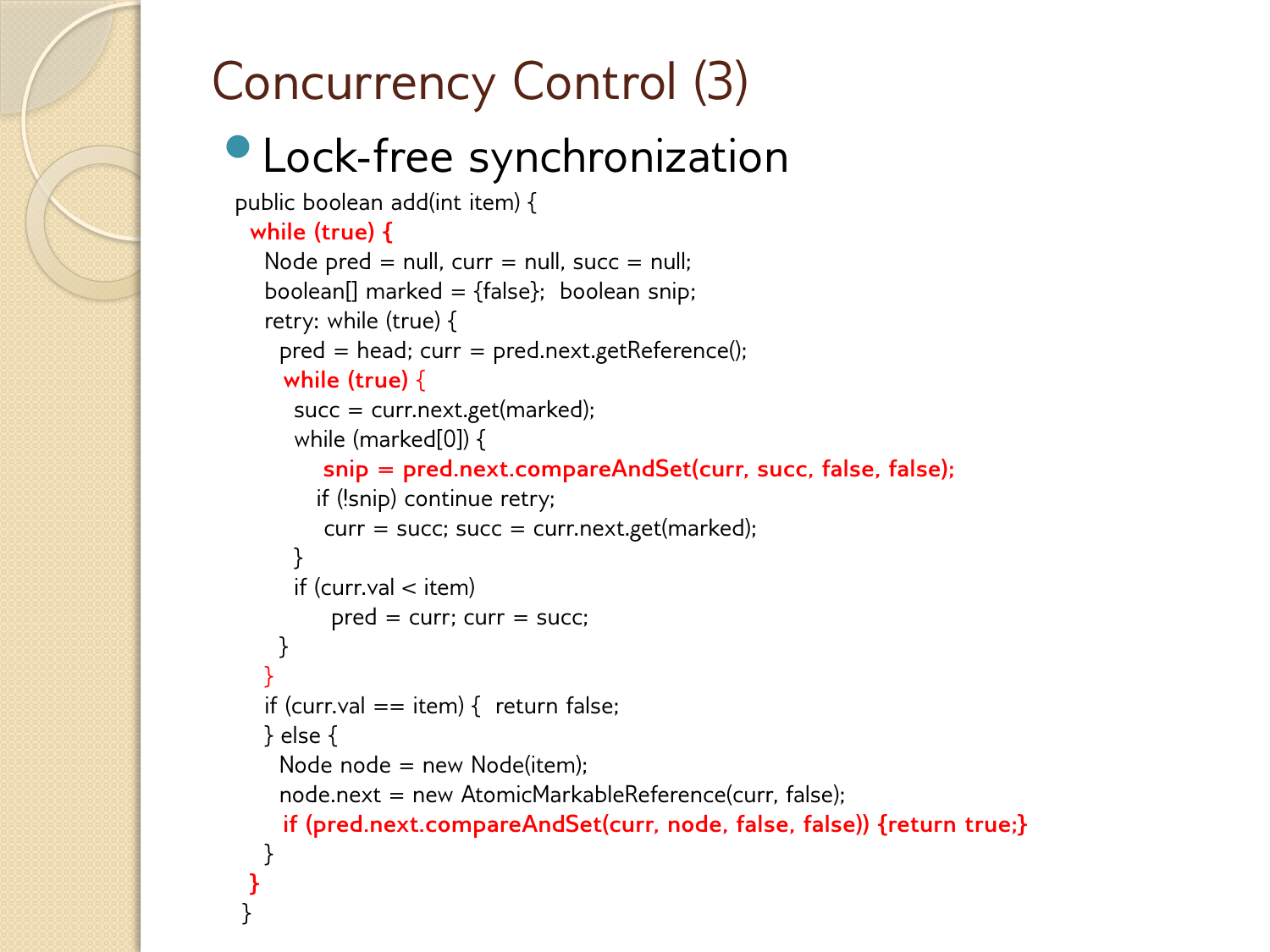

# Concurrency Control (3)
Lock-free synchronization
public boolean add(int item) {
  while (true) {
    Node pred = null, curr = null, succ = null;
    boolean[] marked = {false};  boolean snip;
    retry: while (true) {
      pred = head; curr = pred.next.getReference();
      while (true) {
        succ = curr.next.get(marked);
        while (marked[0]) {
           snip = pred.next.compareAndSet(curr, succ, false, false);
           if (!snip) continue retry;
            curr = succ; succ = curr.next.get(marked);
        }
        if (curr.val < item)
             pred = curr; curr = succ;
      }
    }
    if (curr.val == item) {  return false;
    } else {
      Node node = new Node(item);
      node.next = new AtomicMarkableReference(curr, false);
      if (pred.next.compareAndSet(curr, node, false, false)) {return true;}
    }
  }
 }